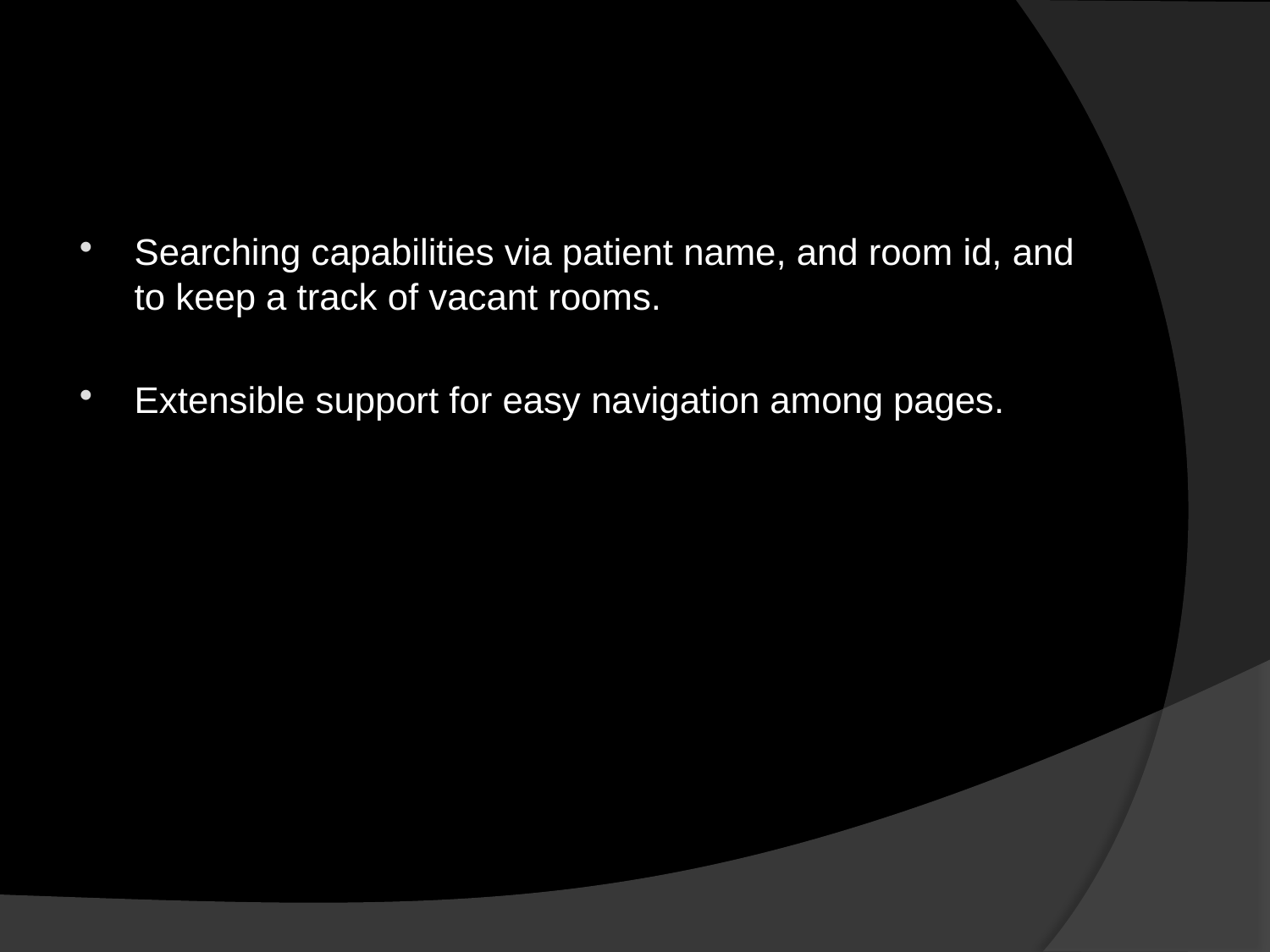

#
Searching capabilities via patient name, and room id, and to keep a track of vacant rooms.

Extensible support for easy navigation among pages.